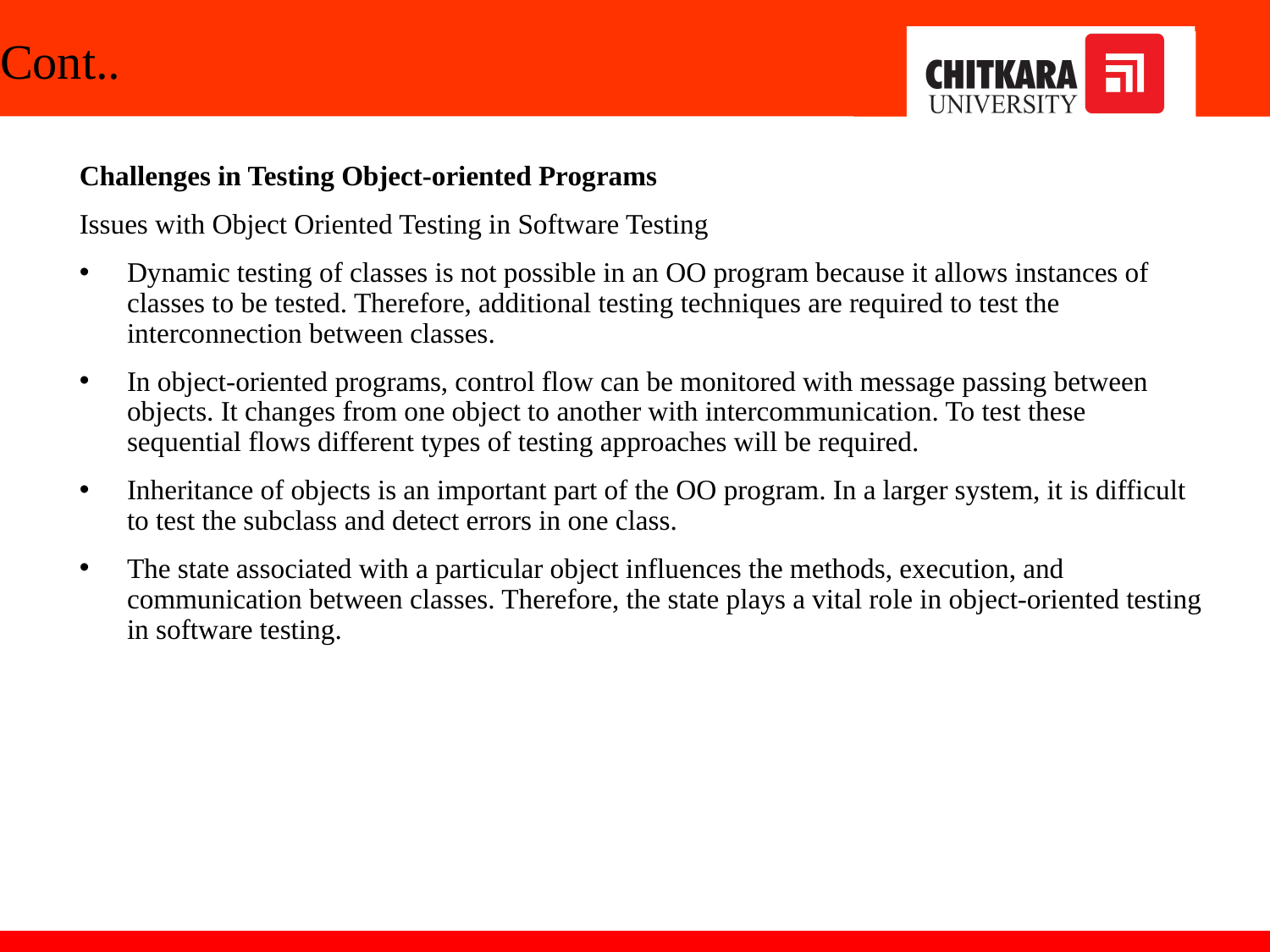

# Cont..
Challenges in Testing Object-oriented Programs
Issues with Object Oriented Testing in Software Testing
Dynamic testing of classes is not possible in an OO program because it allows instances of classes to be tested. Therefore, additional testing techniques are required to test the interconnection between classes.
In object-oriented programs, control flow can be monitored with message passing between objects. It changes from one object to another with intercommunication. To test these sequential flows different types of testing approaches will be required.
Inheritance of objects is an important part of the OO program. In a larger system, it is difficult to test the subclass and detect errors in one class.
The state associated with a particular object influences the methods, execution, and communication between classes. Therefore, the state plays a vital role in object-oriented testing in software testing.